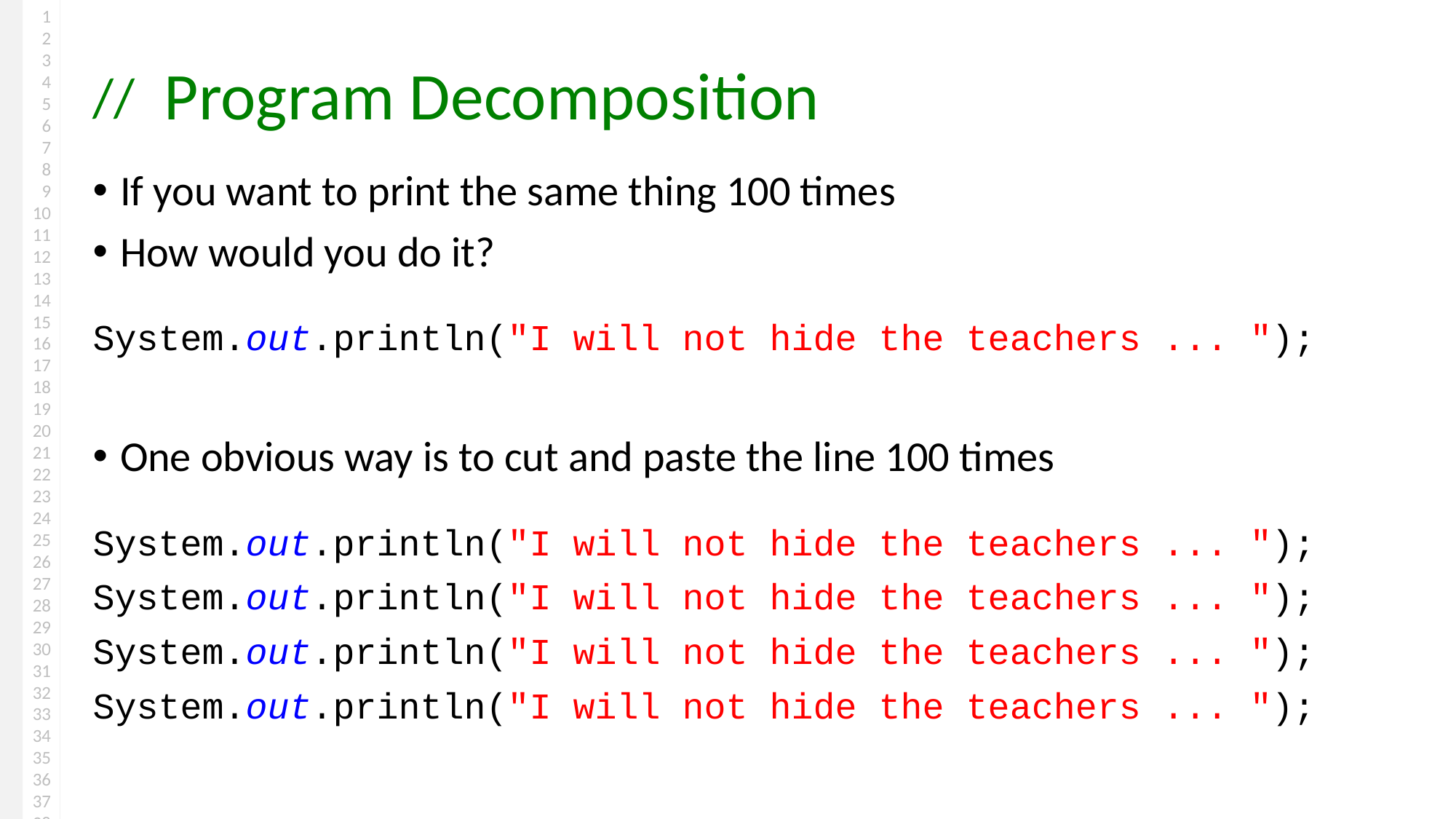

# Program Decomposition
If you want to print the same thing 100 times
How would you do it?

System.out.println("I will not hide the teachers ... ");

One obvious way is to cut and paste the line 100 times

System.out.println("I will not hide the teachers ... ");
System.out.println("I will not hide the teachers ... ");
System.out.println("I will not hide the teachers ... ");
System.out.println("I will not hide the teachers ... ");